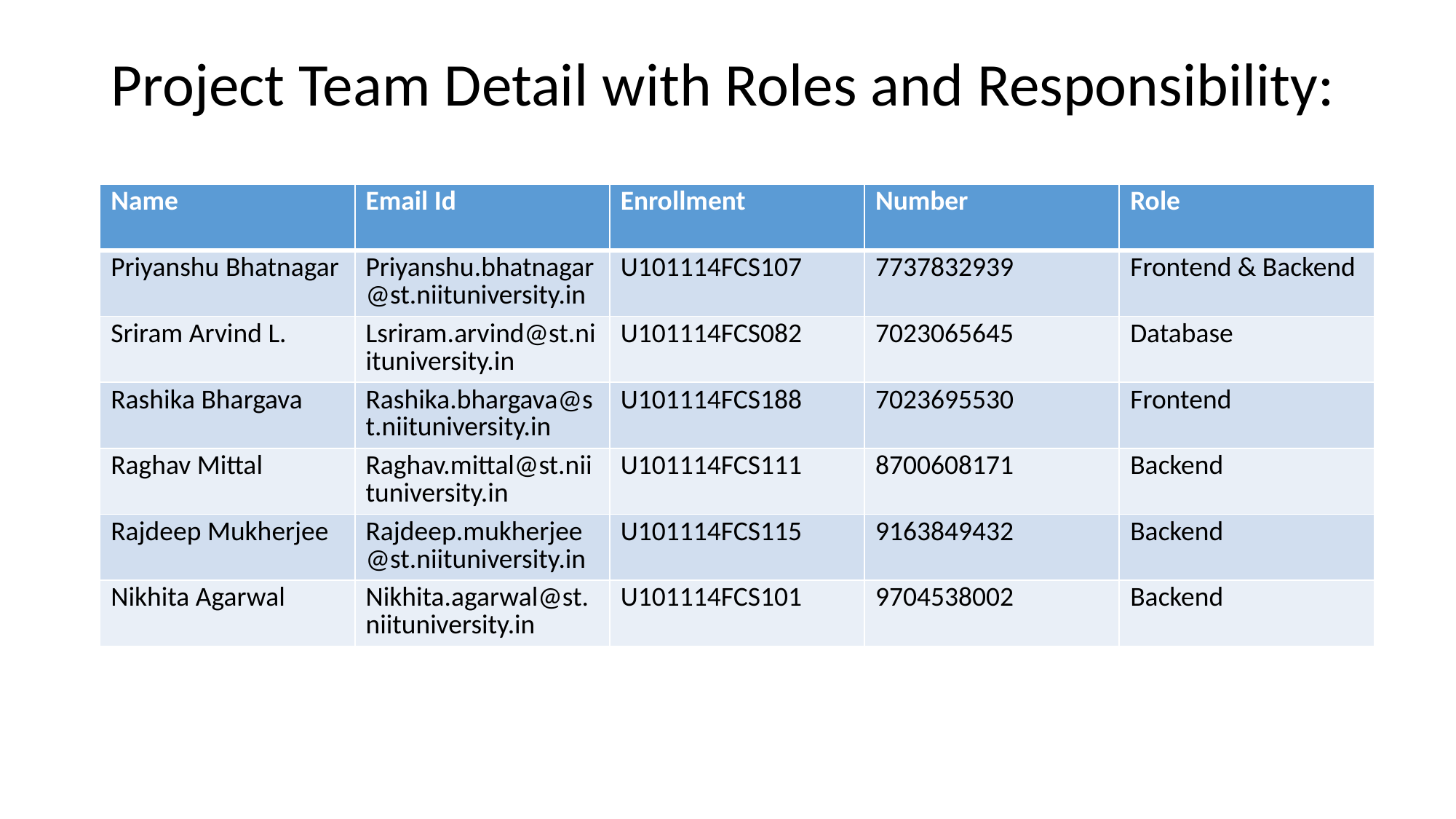

# Project Team Detail with Roles and Responsibility:
| Name | Email Id | Enrollment | Number | Role |
| --- | --- | --- | --- | --- |
| Priyanshu Bhatnagar | Priyanshu.bhatnagar@st.niituniversity.in | U101114FCS107 | 7737832939 | Frontend & Backend |
| Sriram Arvind L. | Lsriram.arvind@st.niituniversity.in | U101114FCS082 | 7023065645 | Database |
| Rashika Bhargava | Rashika.bhargava@st.niituniversity.in | U101114FCS188 | 7023695530 | Frontend |
| Raghav Mittal | Raghav.mittal@st.niituniversity.in | U101114FCS111 | 8700608171 | Backend |
| Rajdeep Mukherjee | Rajdeep.mukherjee@st.niituniversity.in | U101114FCS115 | 9163849432 | Backend |
| Nikhita Agarwal | Nikhita.agarwal@st.niituniversity.in | U101114FCS101 | 9704538002 | Backend |